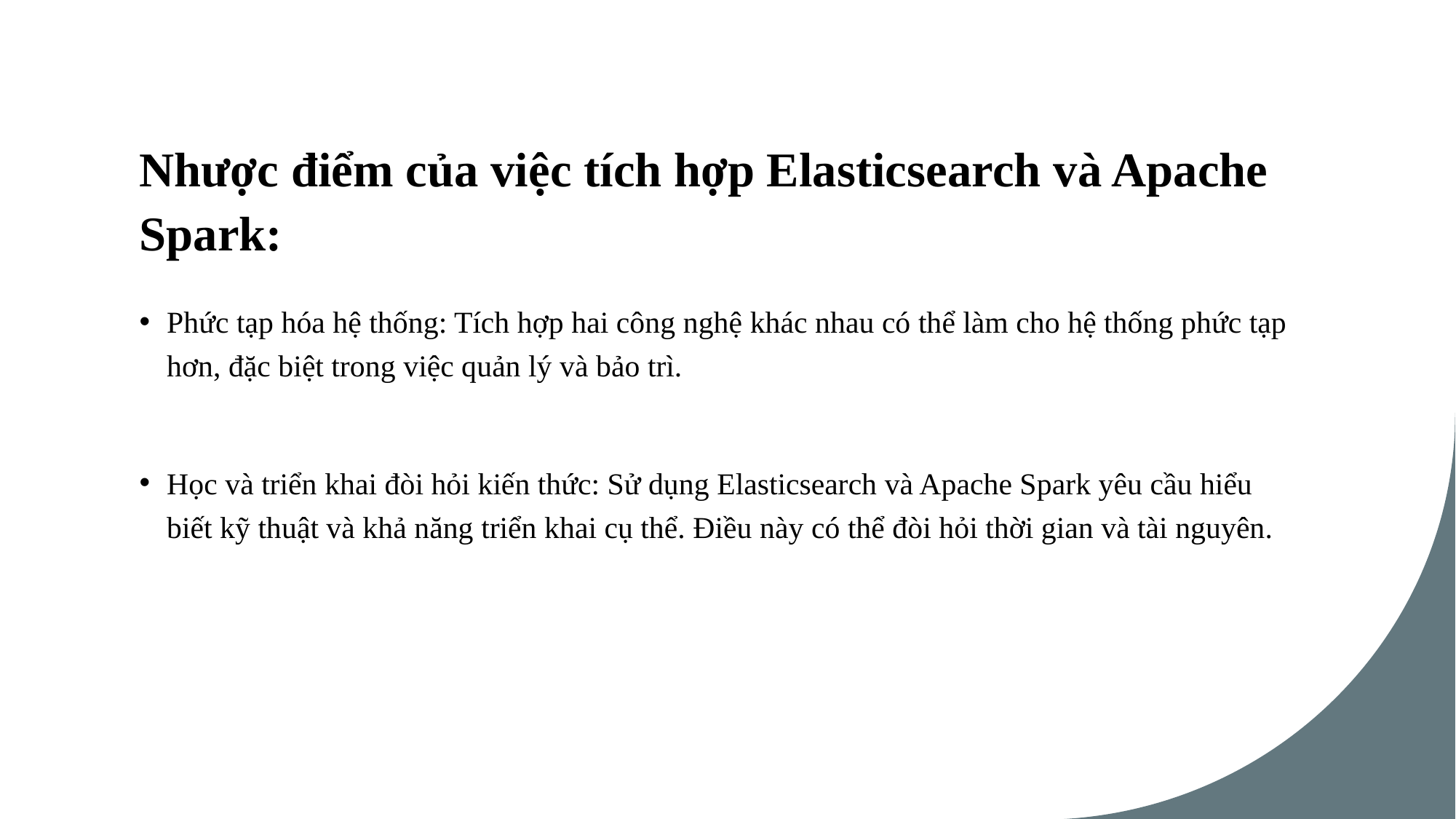

# Nhược điểm của việc tích hợp Elasticsearch và Apache Spark:
Phức tạp hóa hệ thống: Tích hợp hai công nghệ khác nhau có thể làm cho hệ thống phức tạp hơn, đặc biệt trong việc quản lý và bảo trì.

Học và triển khai đòi hỏi kiến thức: Sử dụng Elasticsearch và Apache Spark yêu cầu hiểu biết kỹ thuật và khả năng triển khai cụ thể. Điều này có thể đòi hỏi thời gian và tài nguyên.